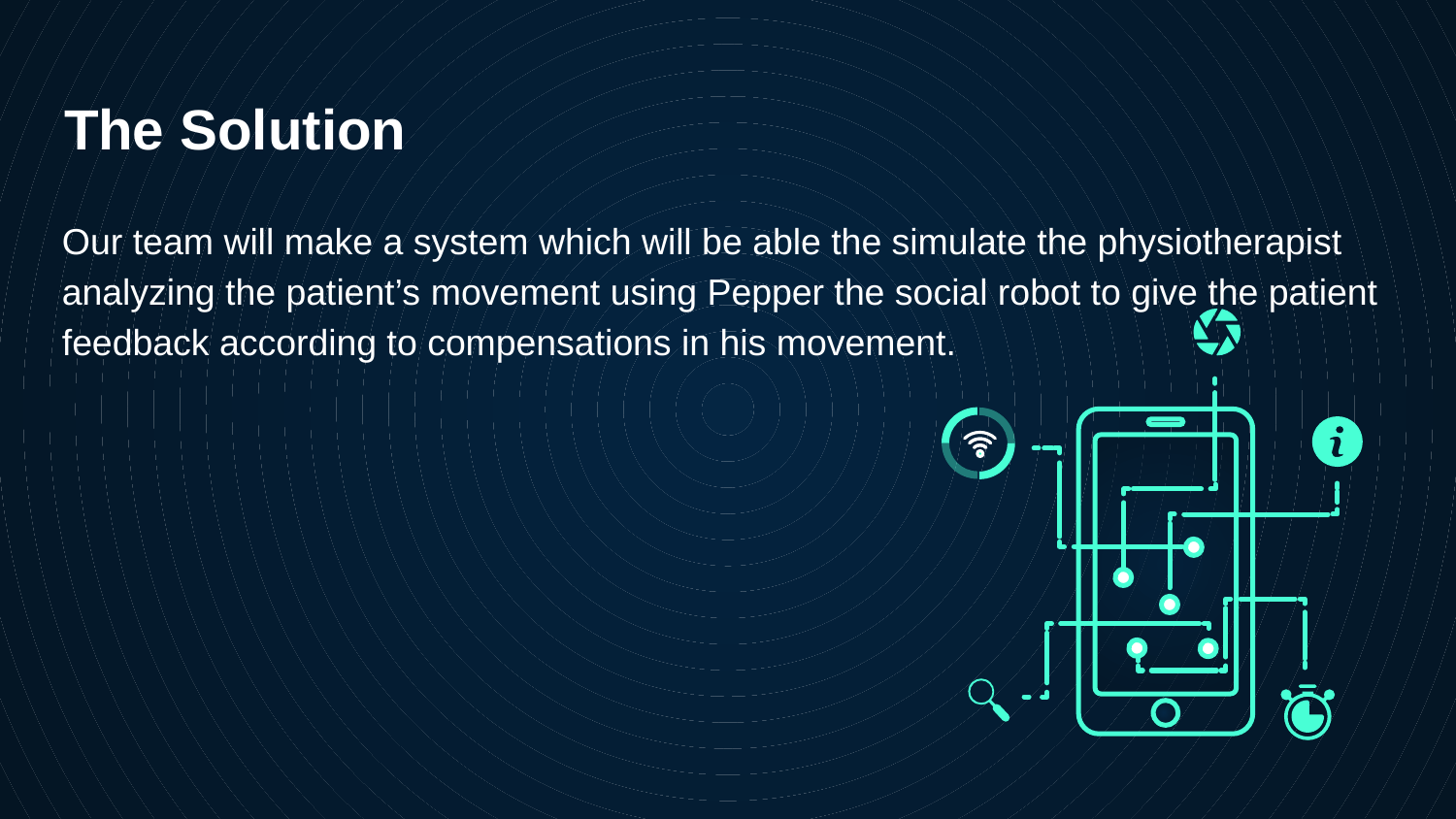

# The Solution
Our team will make a system which will be able the simulate the physiotherapist analyzing the patient’s movement using Pepper the social robot to give the patient feedback according to compensations in his movement.